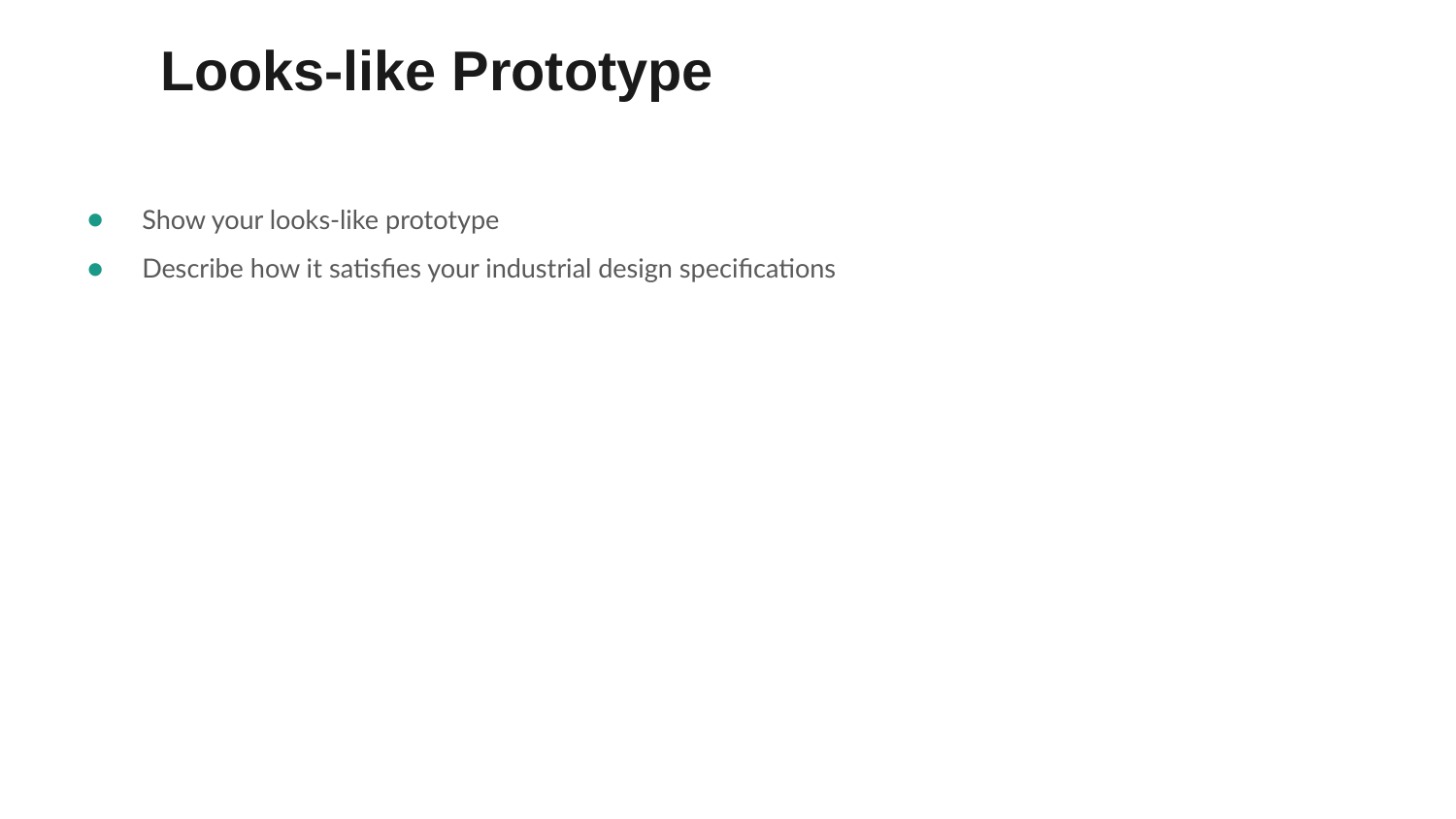

# Looks-like Prototype
Show your looks-like prototype
Describe how it satisfies your industrial design specifications